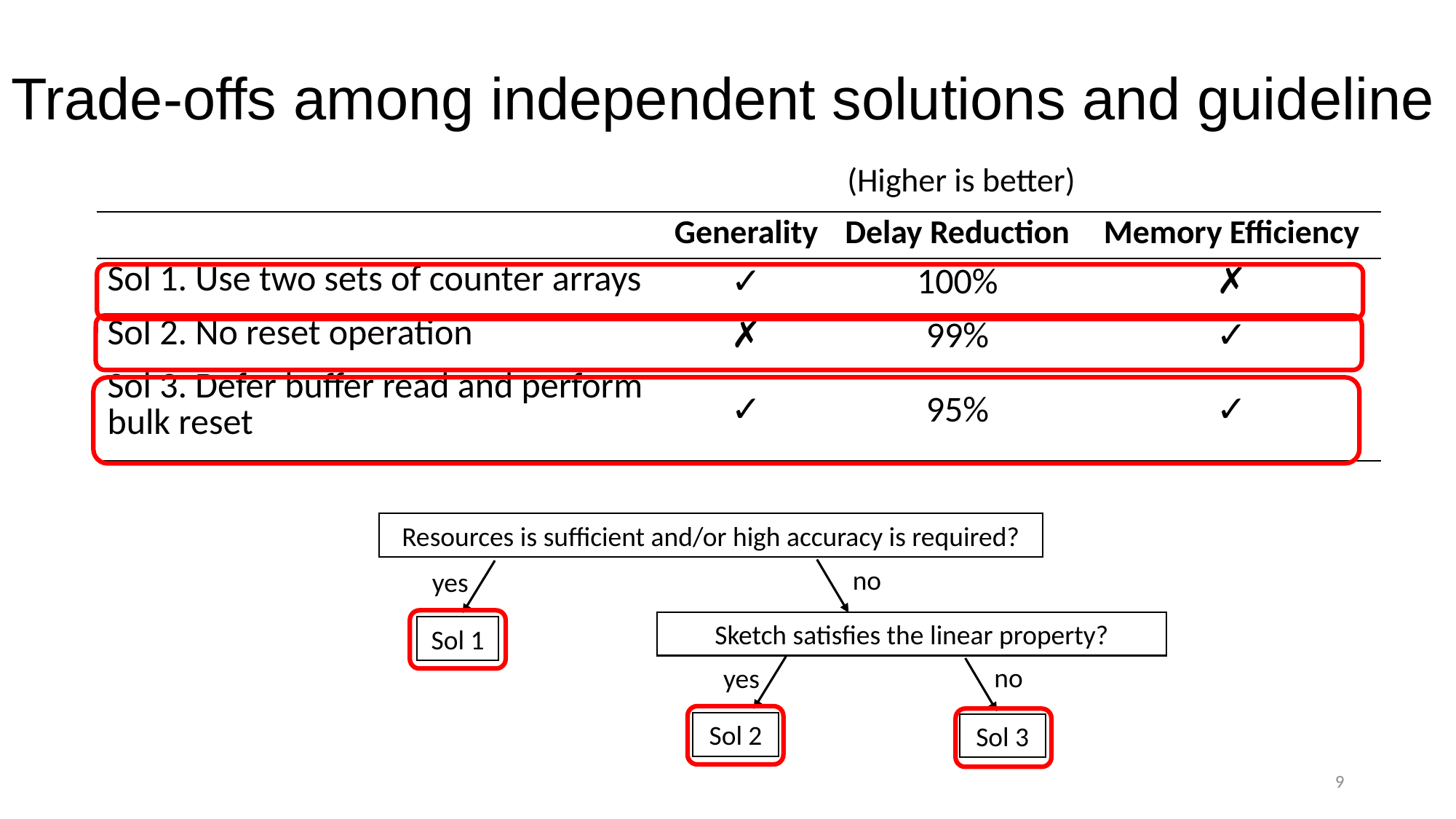

# Trade-offs among independent solutions and guideline
(Higher is better)
|  | Generality | Delay Reduction | Memory Efficiency |
| --- | --- | --- | --- |
| Sol 1. Use two sets of counter arrays | ✓ | 100% | ✗ |
| Sol 2. No reset operation | ✗ | 99% | ✓ |
| Sol 3. Defer buffer read and perform bulk reset | ✓ | 95% | ✓ |

Resources is sufficient and/or high accuracy is required?
yes
Sol 1
no
Sketch satisfies the linear property?
yes
Sol 2

no

Sol 3

9